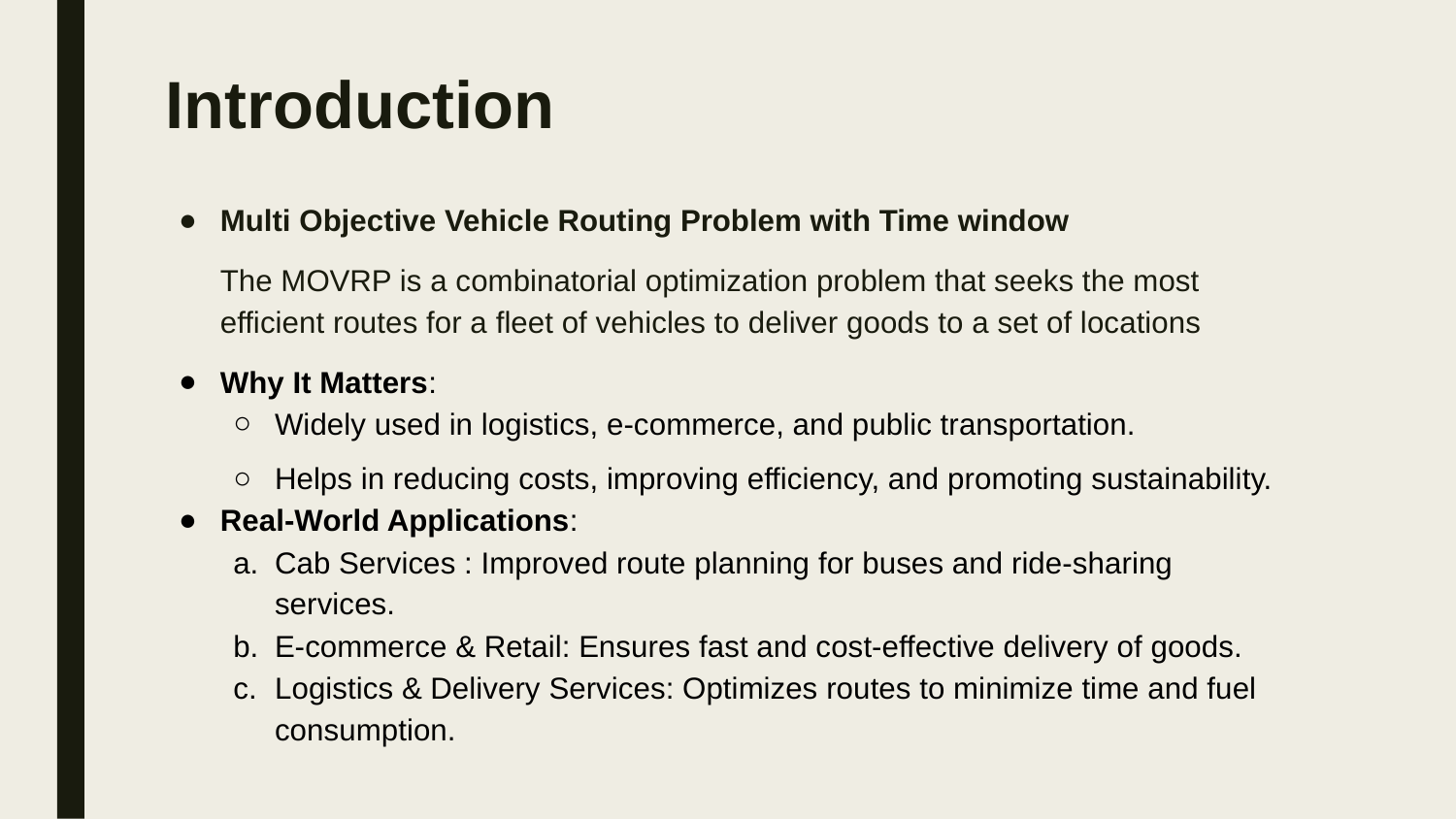

Introduction

Multi Objective Vehicle Routing Problem with Time window
The MOVRP is a combinatorial optimization problem that seeks the most efficient routes for a fleet of vehicles to deliver goods to a set of locations
Why It Matters:
Widely used in logistics, e-commerce, and public transportation.
Helps in reducing costs, improving efficiency, and promoting sustainability.
Real-World Applications:
Cab Services : Improved route planning for buses and ride-sharing services.
E-commerce & Retail: Ensures fast and cost-effective delivery of goods.
Logistics & Delivery Services: Optimizes routes to minimize time and fuel consumption.